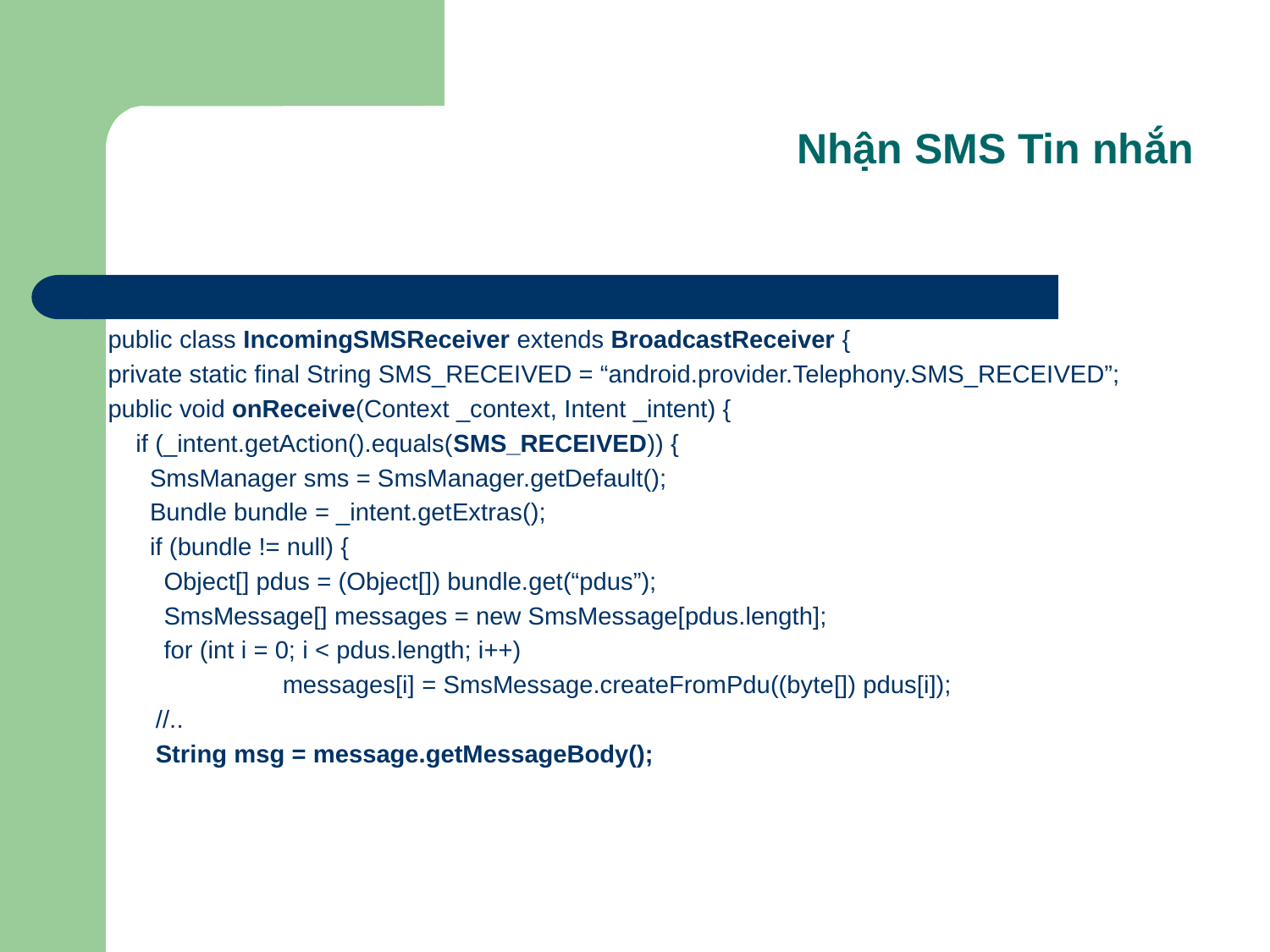

Nhận SMS Tin nhắn
public class IncomingSMSReceiver extends BroadcastReceiver {
private static final String SMS_RECEIVED = “android.provider.Telephony.SMS_RECEIVED”;
public void onReceive(Context _context, Intent _intent) {
    if (_intent.getAction().equals(SMS_RECEIVED)) {
      SmsManager sms = SmsManager.getDefault();
      Bundle bundle = _intent.getExtras();
      if (bundle != null) {
        Object[] pdus = (Object[]) bundle.get(“pdus”);
        SmsMessage[] messages = new SmsMessage[pdus.length];
        for (int i = 0; i < pdus.length; i++)
          	messages[i] = SmsMessage.createFromPdu((byte[]) pdus[i]);
	//..
	String msg = message.getMessageBody();